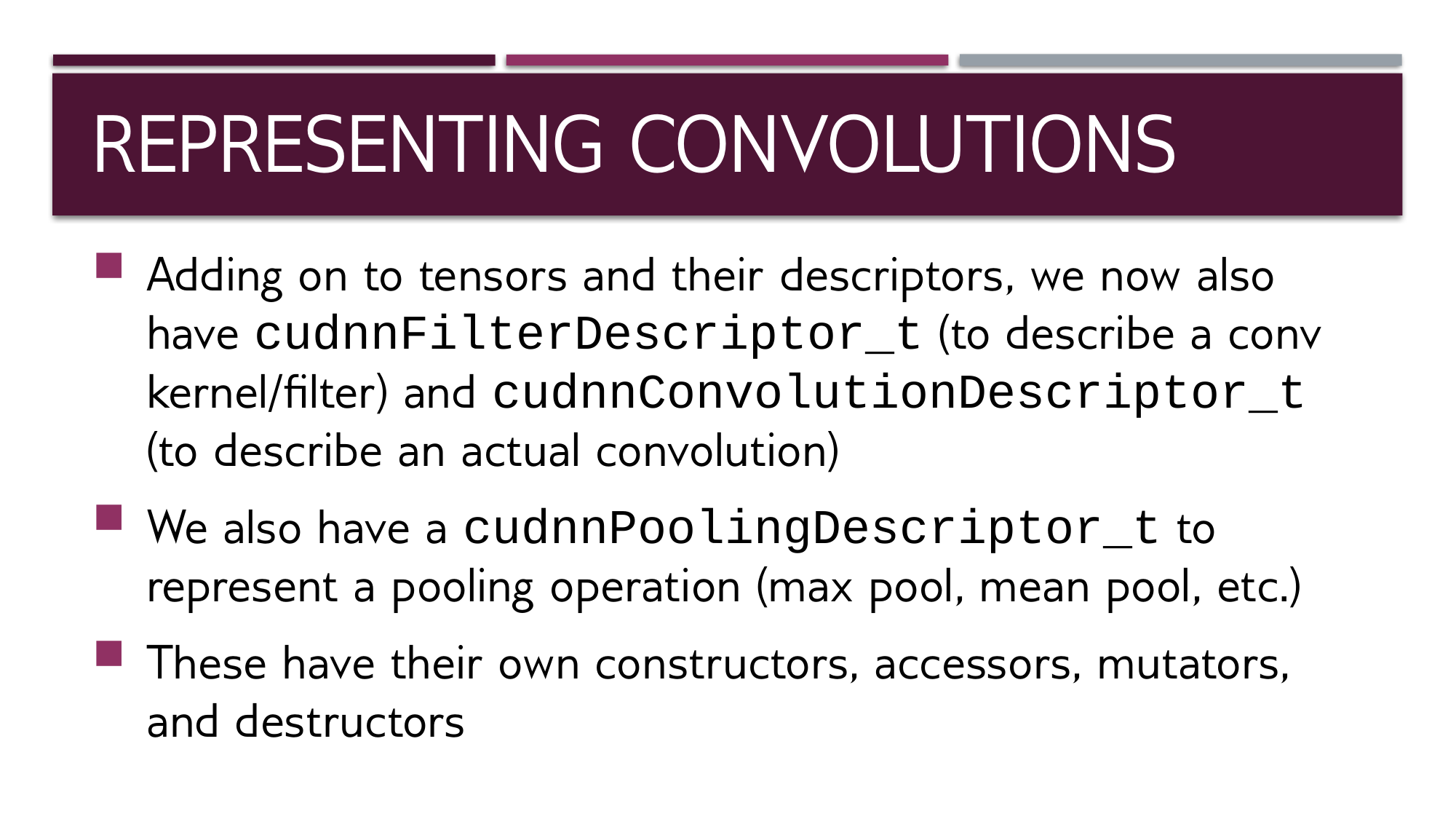

# Representing Convolutions
Adding on to tensors and their descriptors, we now also have cudnnFilterDescriptor_t (to describe a conv kernel/filter) and cudnnConvolutionDescriptor_t (to describe an actual convolution)
We also have a cudnnPoolingDescriptor_t to represent a pooling operation (max pool, mean pool, etc.)
These have their own constructors, accessors, mutators, and destructors